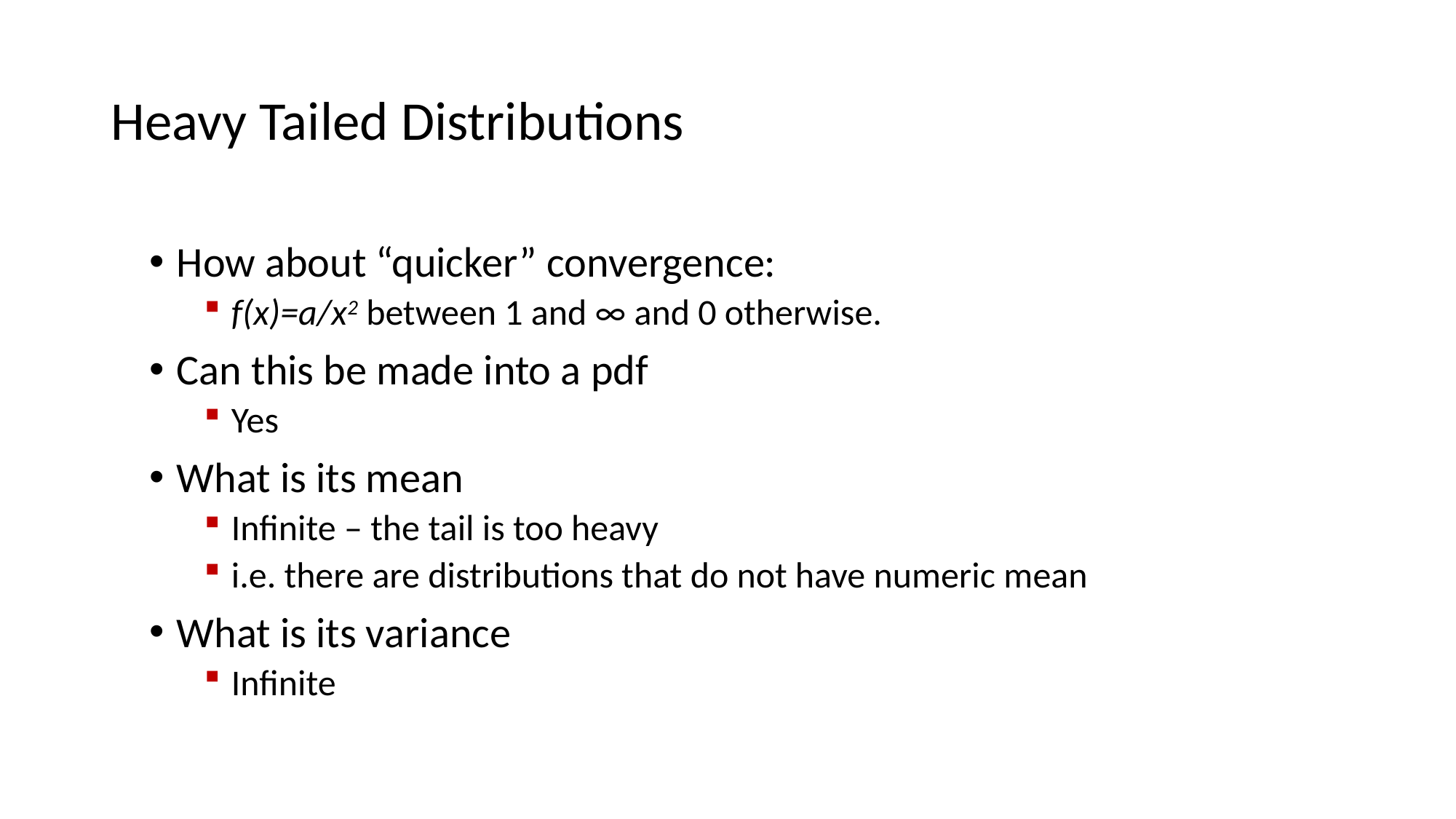

# Heavy Tailed Distributions
How about “quicker” convergence:
f(x)=a/x2 between 1 and ∞ and 0 otherwise.
Can this be made into a pdf
Yes
What is its mean
Infinite – the tail is too heavy
i.e. there are distributions that do not have numeric mean
What is its variance
Infinite